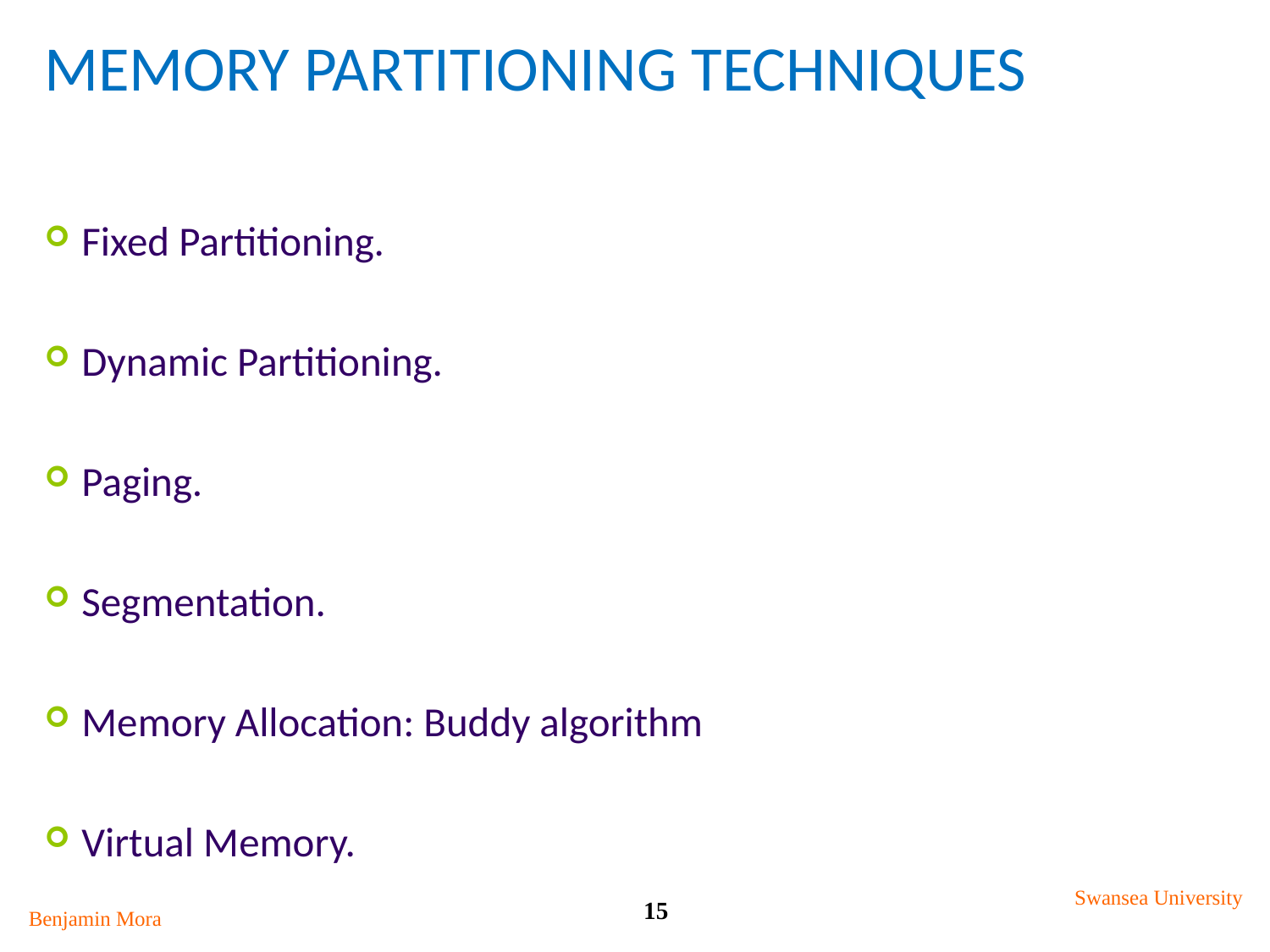

# Memory Partitioning Techniques

Fixed Partitioning.

Dynamic Partitioning.

Paging.

Segmentation.

Memory Allocation: Buddy algorithm

Virtual Memory.
Swansea University
15
Benjamin Mora